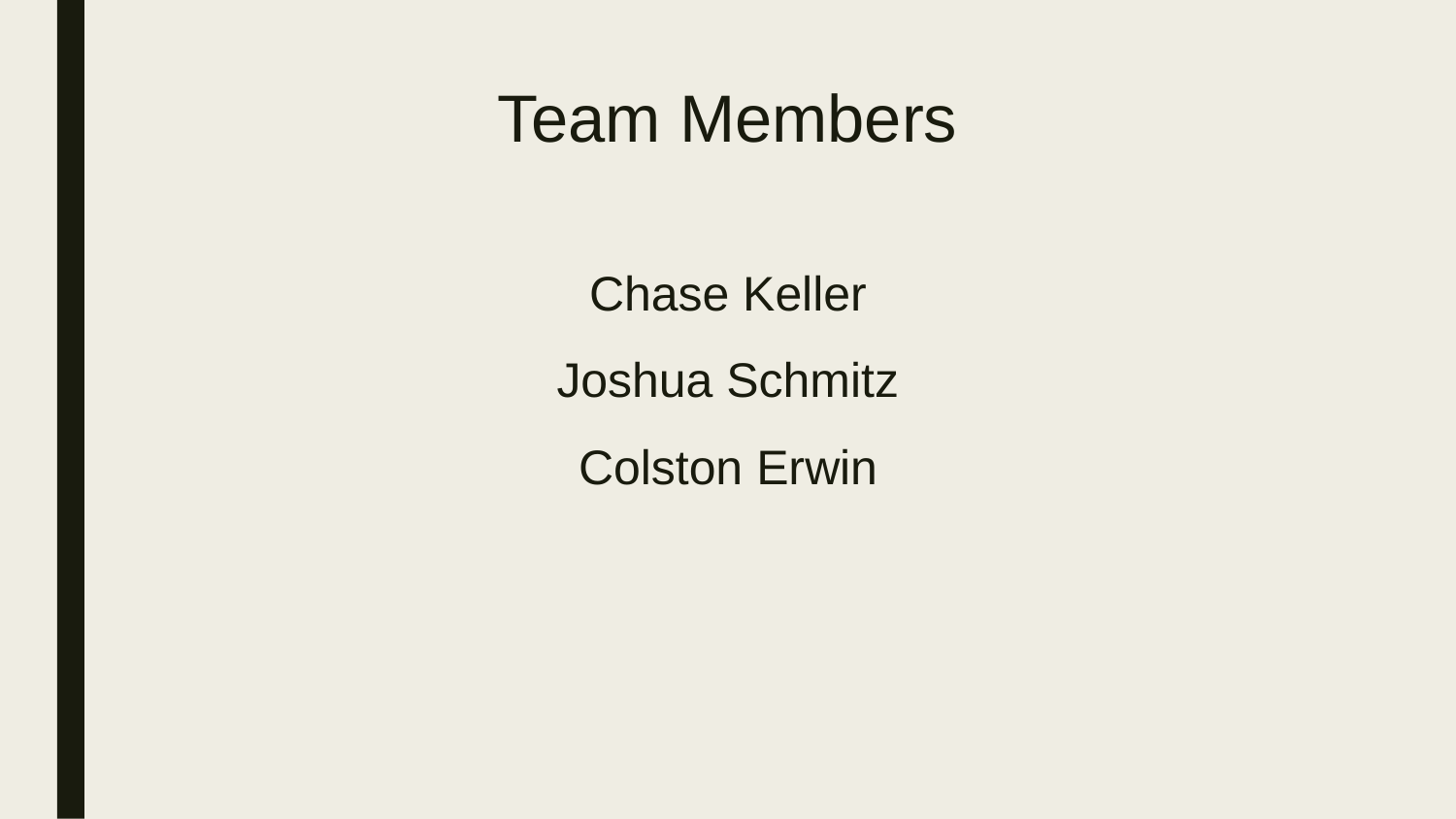

# Team Members

Chase Keller
Joshua Schmitz
Colston Erwin